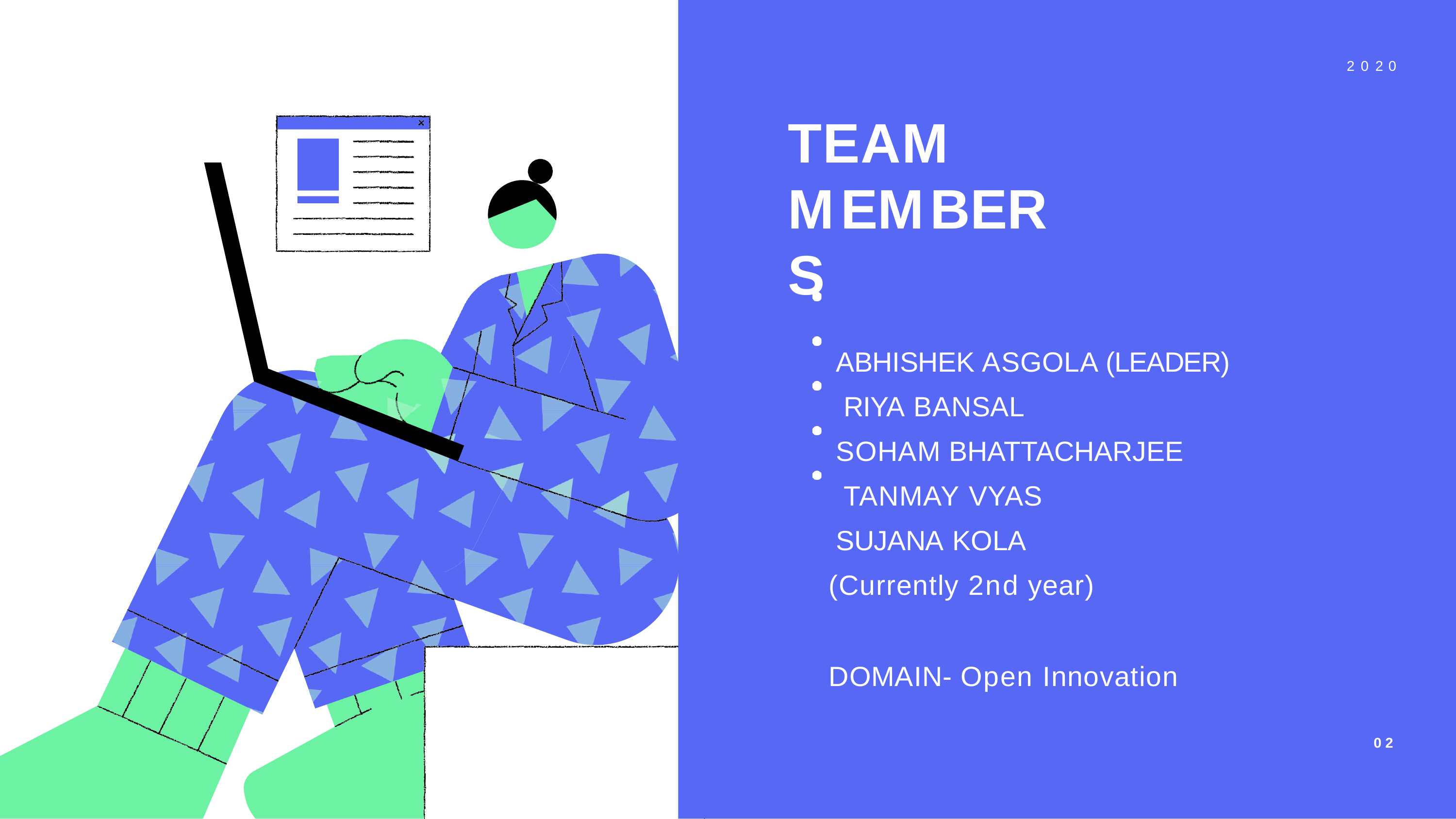

2 0 2 0
TEAM  MEMBERS
ABHISHEK ASGOLA (LEADER)  RIYA BANSAL
SOHAM BHATTACHARJEE  TANMAY VYAS
SUJANA KOLA
(Currently 2nd year)

DOMAIN- Open Innovation

02